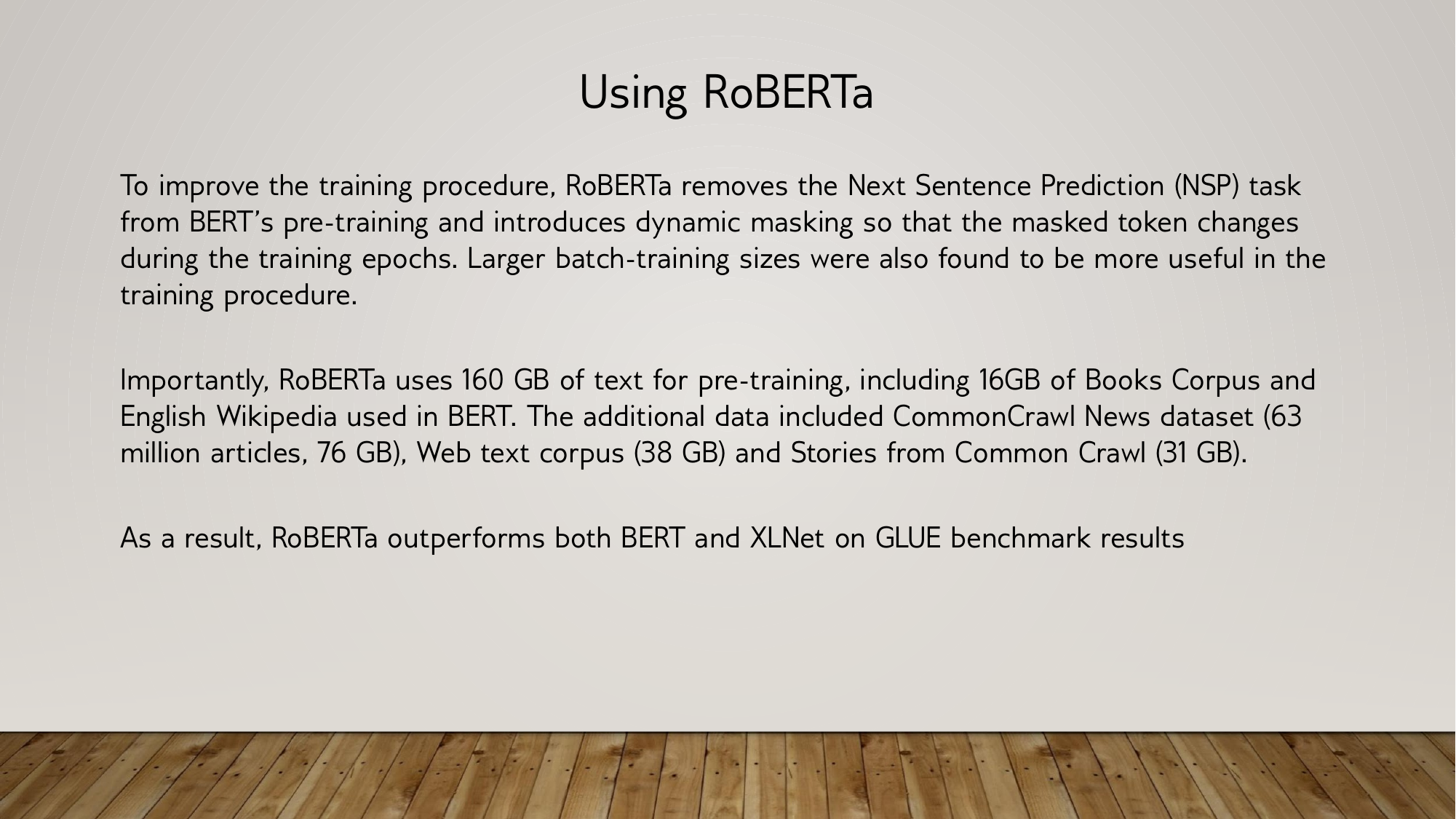

Using RoBERTa
To improve the training procedure, RoBERTa removes the Next Sentence Prediction (NSP) task from BERT’s pre-training and introduces dynamic masking so that the masked token changes during the training epochs. Larger batch-training sizes were also found to be more useful in the training procedure.
Importantly, RoBERTa uses 160 GB of text for pre-training, including 16GB of Books Corpus and English Wikipedia used in BERT. The additional data included CommonCrawl News dataset (63 million articles, 76 GB), Web text corpus (38 GB) and Stories from Common Crawl (31 GB).
As a result, RoBERTa outperforms both BERT and XLNet on GLUE benchmark results